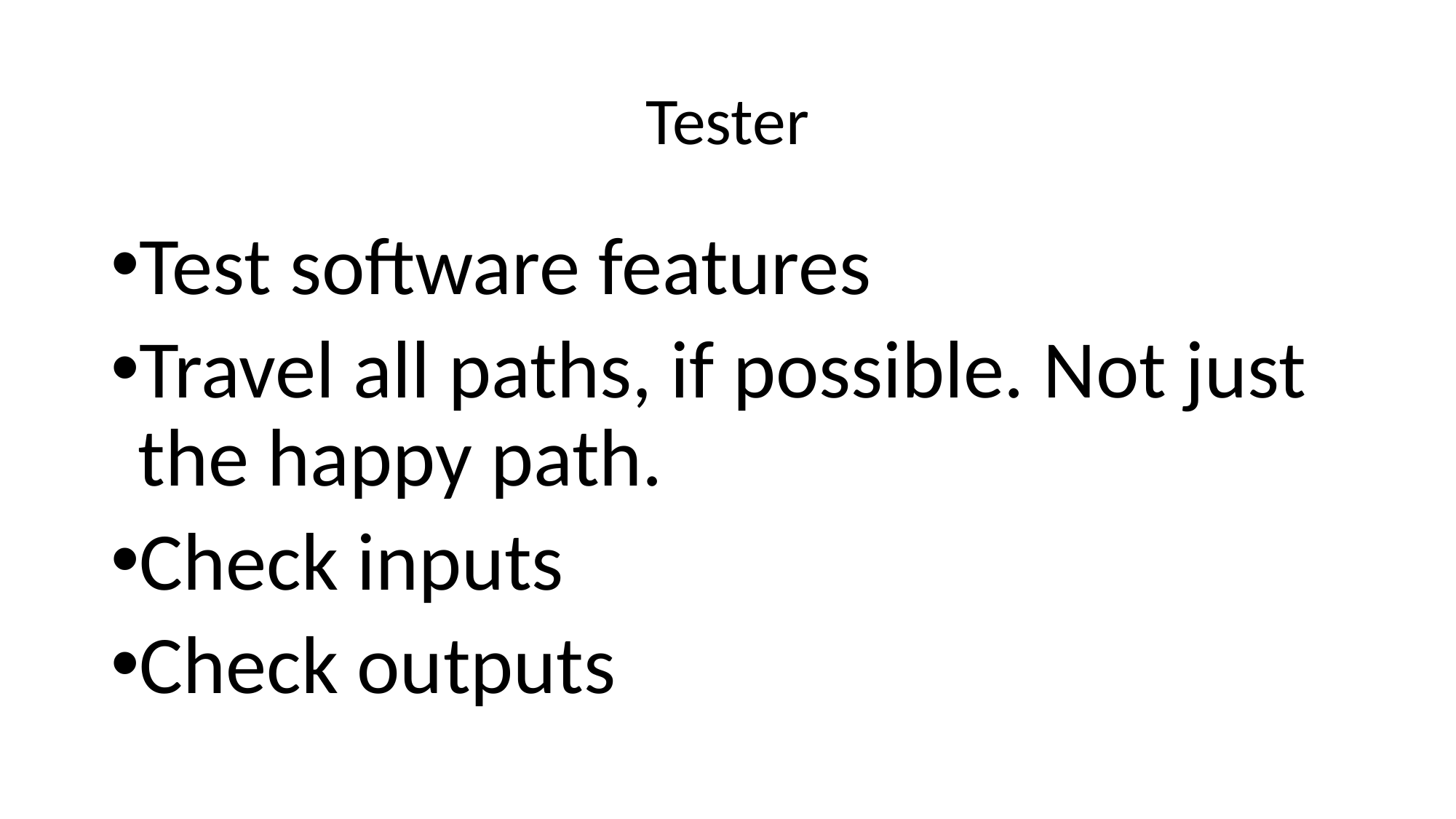

# Tester
Test software features
Travel all paths, if possible. Not just the happy path.
Check inputs
Check outputs